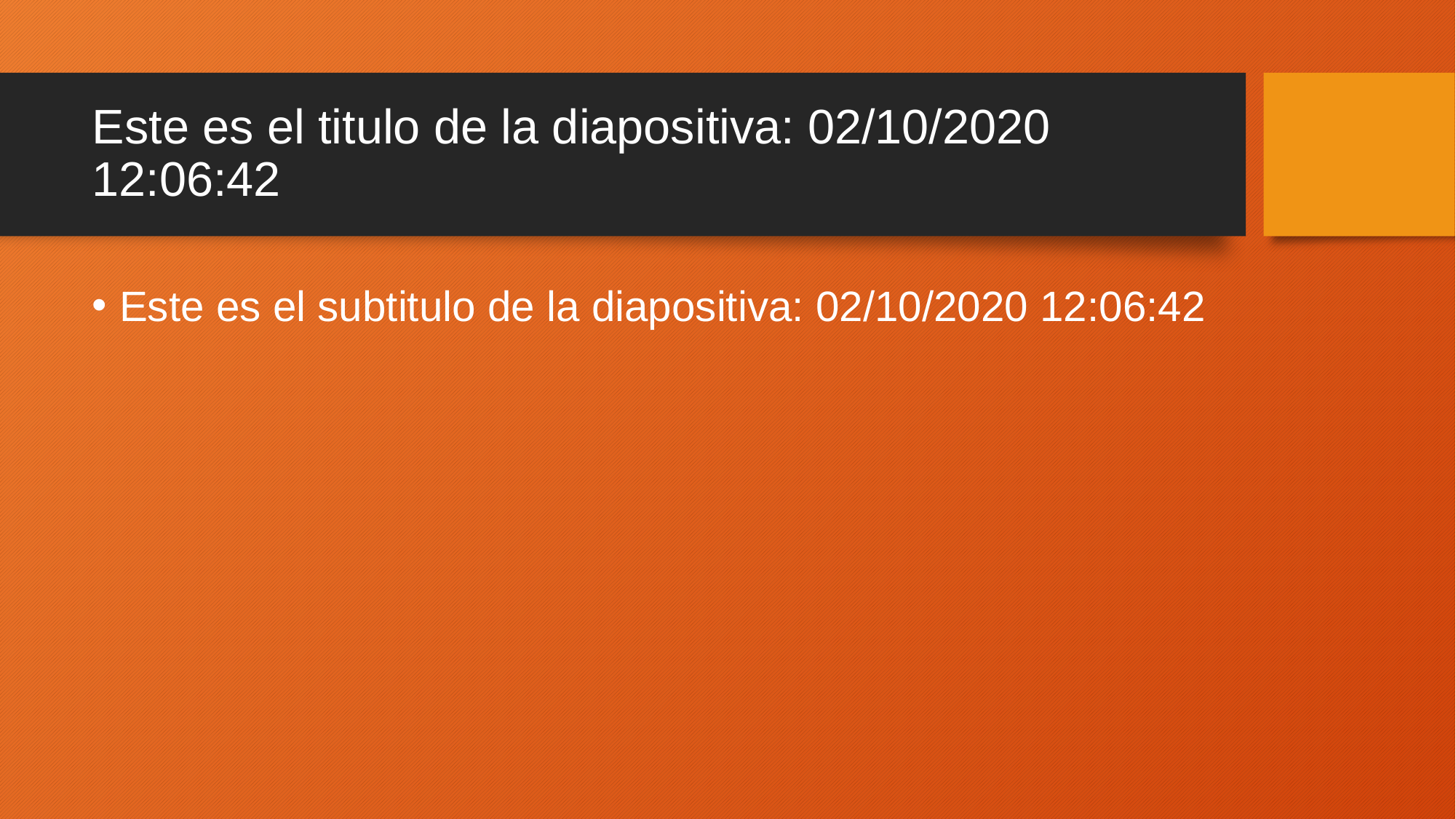

# Este es el titulo de la diapositiva: 02/10/2020 12:06:42
Este es el subtitulo de la diapositiva: 02/10/2020 12:06:42